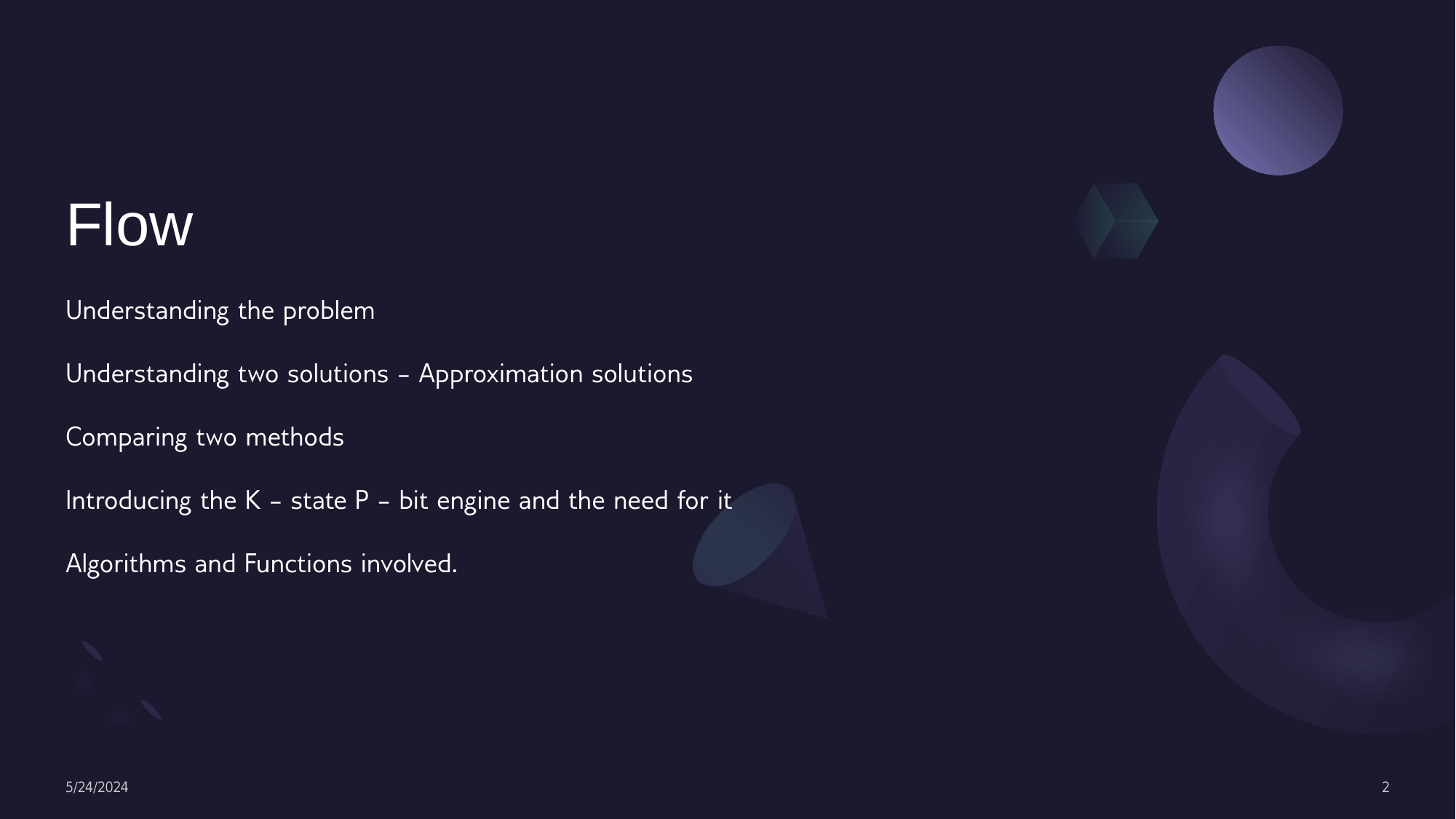

# Flow
Understanding the problem
Understanding two solutions – Approximation solutions
Comparing two methods
Introducing the K – state P – bit engine and the need for it
Algorithms and Functions involved.
5/24/2024
2